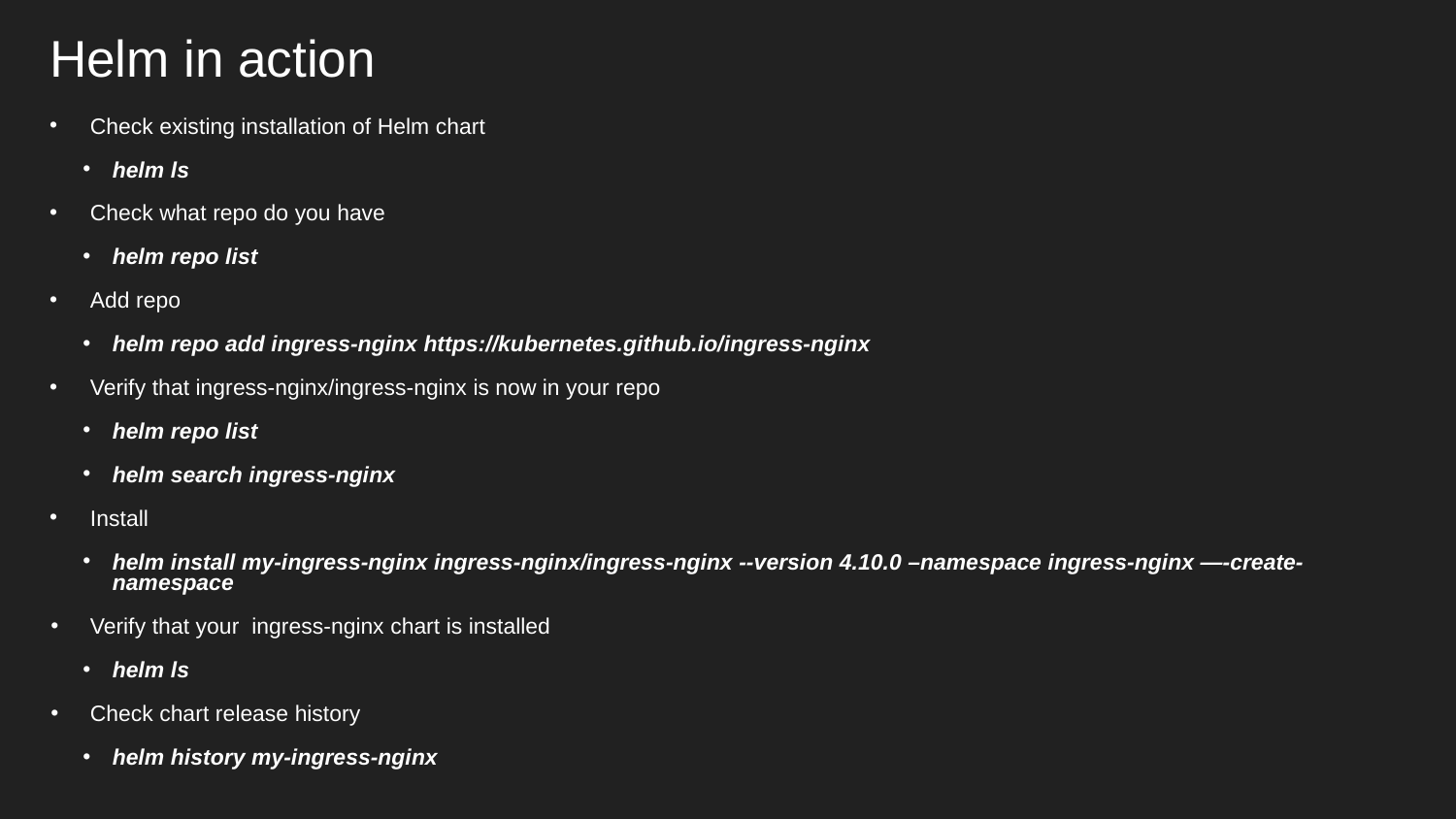

# Helm in action
Check existing installation of Helm chart
helm ls
Check what repo do you have
helm repo list
Add repo
helm repo add ingress-nginx https://kubernetes.github.io/ingress-nginx
Verify that ingress-nginx/ingress-nginx is now in your repo
helm repo list
helm search ingress-nginx
Install
helm install my-ingress-nginx ingress-nginx/ingress-nginx --version 4.10.0 –namespace ingress-nginx —-create-namespace
Verify that your  ingress-nginx chart is installed
helm ls
Check chart release history
helm history my-ingress-nginx